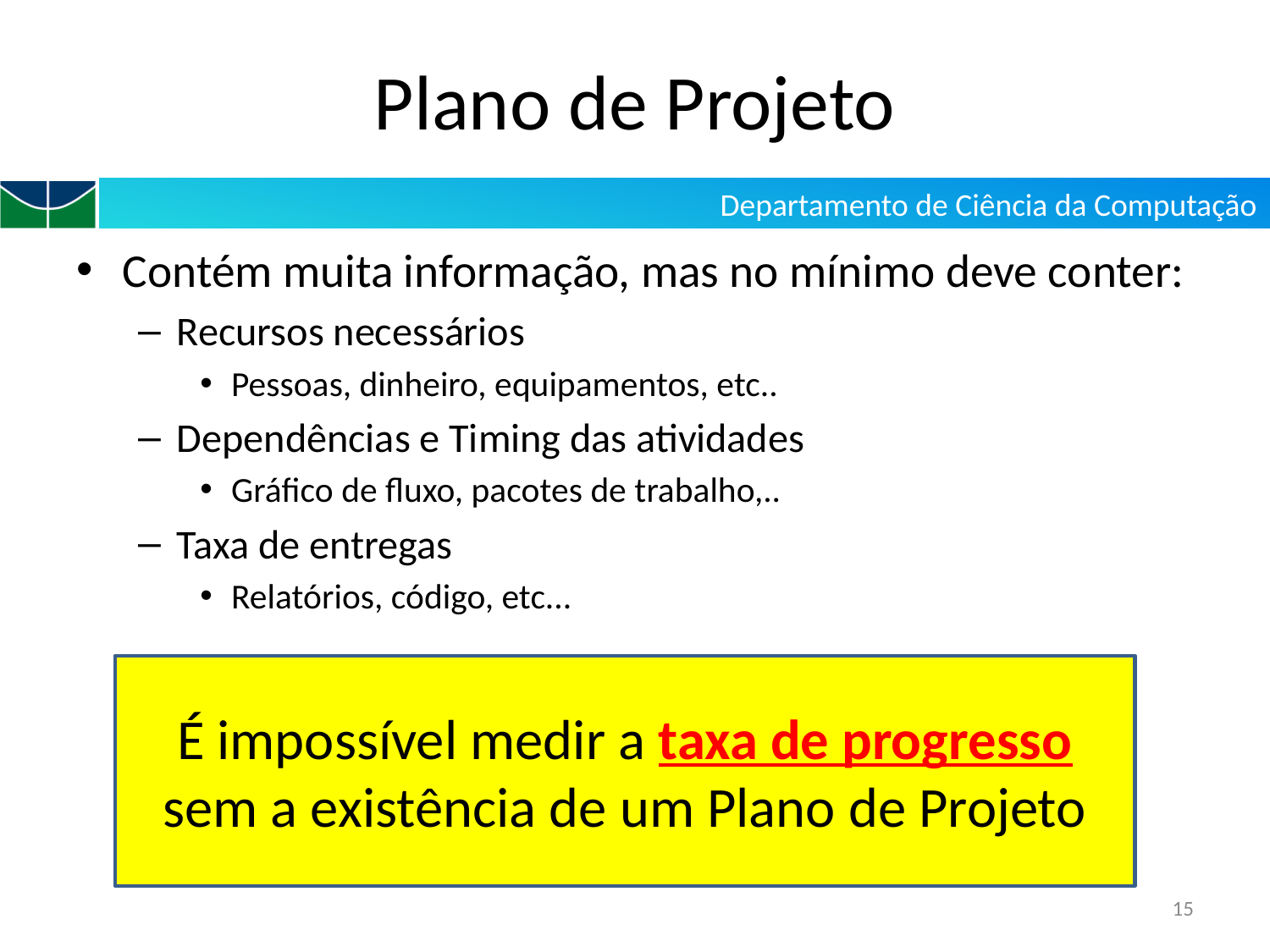

# Plano de Projeto
Contém muita informação, mas no mínimo deve conter:
Recursos necessários
Pessoas, dinheiro, equipamentos, etc..
Dependências e Timing das atividades
Gráfico de fluxo, pacotes de trabalho,..
Taxa de entregas
Relatórios, código, etc...
É impossível medir a taxa de progresso sem a existência de um Plano de Projeto
15